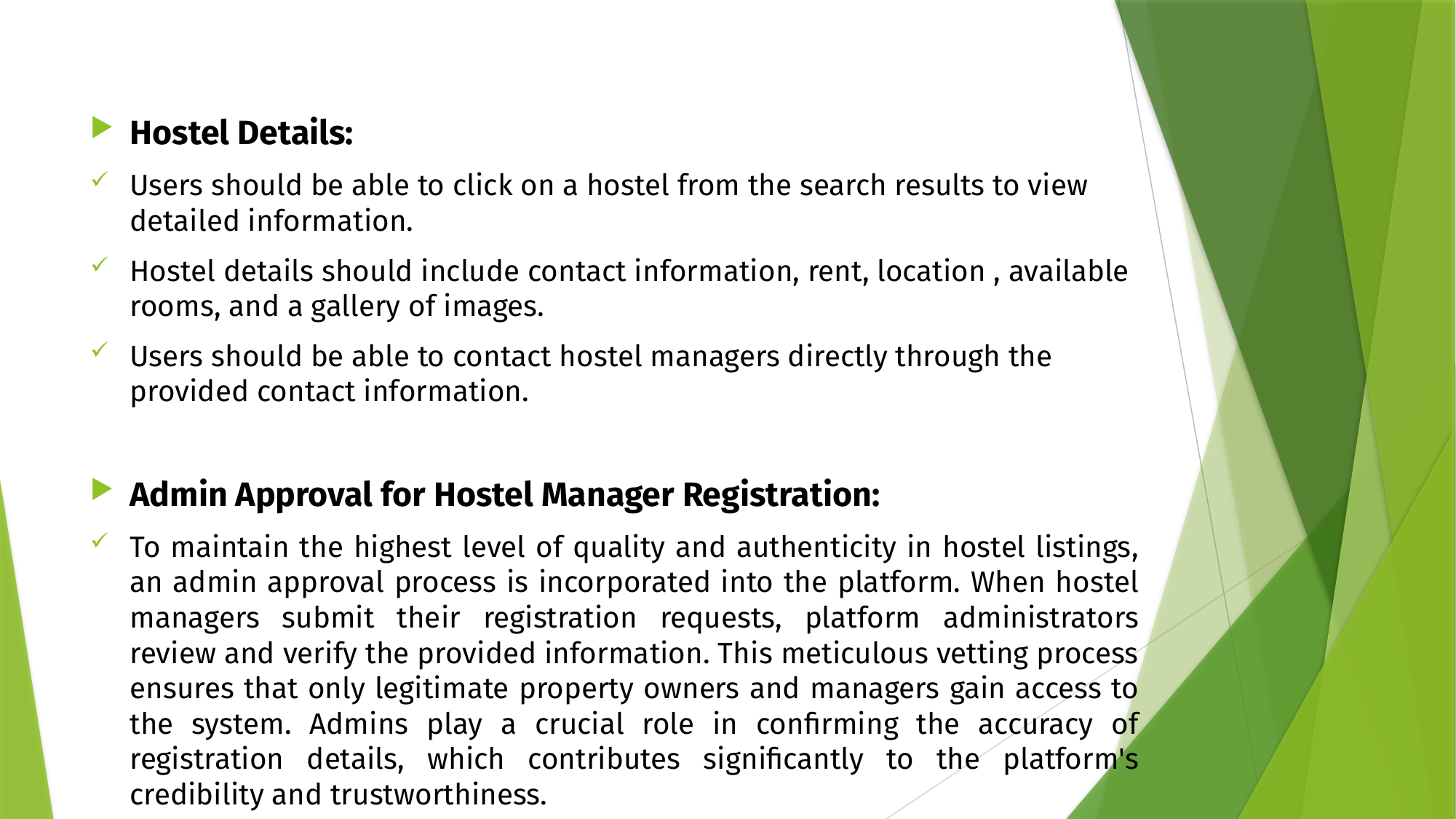

Hostel Details:
Users should be able to click on a hostel from the search results to view detailed information.
Hostel details should include contact information, rent, location , available rooms, and a gallery of images.
Users should be able to contact hostel managers directly through the provided contact information.

Admin Approval for Hostel Manager Registration:
To maintain the highest level of quality and authenticity in hostel listings, an admin approval process is incorporated into the platform. When hostel managers submit their registration requests, platform administrators review and verify the provided information. This meticulous vetting process ensures that only legitimate property owners and managers gain access to the system. Admins play a crucial role in confirming the accuracy of registration details, which contributes significantly to the platform's credibility and trustworthiness.